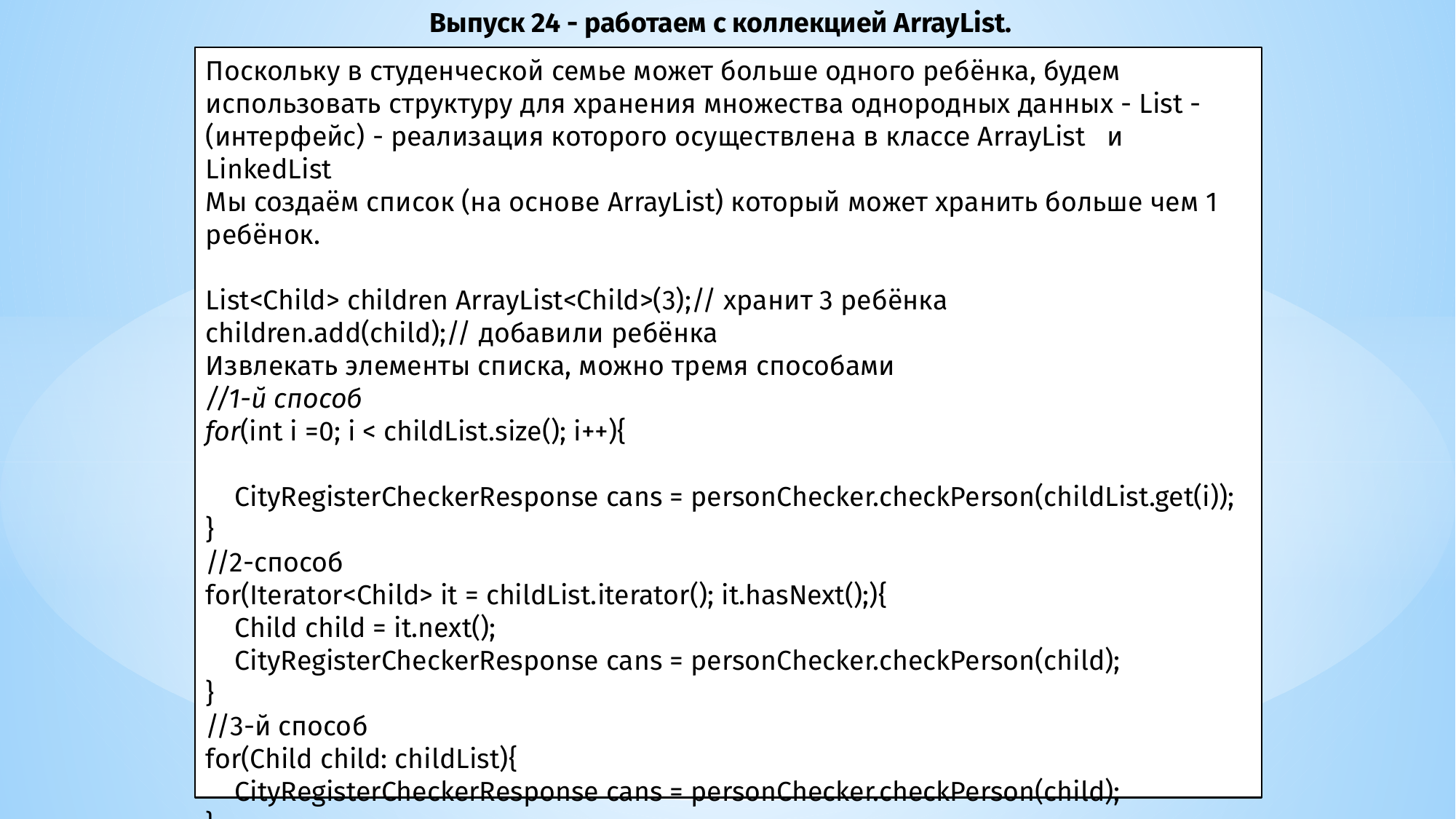

# Выпуск 24 - работаем с коллекцией ArrayList.

Поскольку в студенческой семье может больше одного ребёнка, будем использовать структуру для хранения множества однородных данных - List -(интерфейс) - реализация которого осуществлена в классе ArrayList   и LinkedList
Мы создаём список (на основе ArrayList) который может хранить больше чем 1 ребёнок.

List<Child> children ArrayList<Child>(3);// хранит 3 ребёнка
children.add(child);// добавили ребёнка
Извлекать элементы списка, можно тремя способами
//1-й способ
for(int i =0; i < childList.size(); i++){
    CityRegisterCheckerResponse cans = personChecker.checkPerson(childList.get(i));
}
//2-способ
for(Iterator<Child> it = childList.iterator(); it.hasNext();){
    Child child = it.next();
    CityRegisterCheckerResponse cans = personChecker.checkPerson(child);
}
//3-й способ
for(Child child: childList){
    CityRegisterCheckerResponse cans = personChecker.checkPerson(child);
}